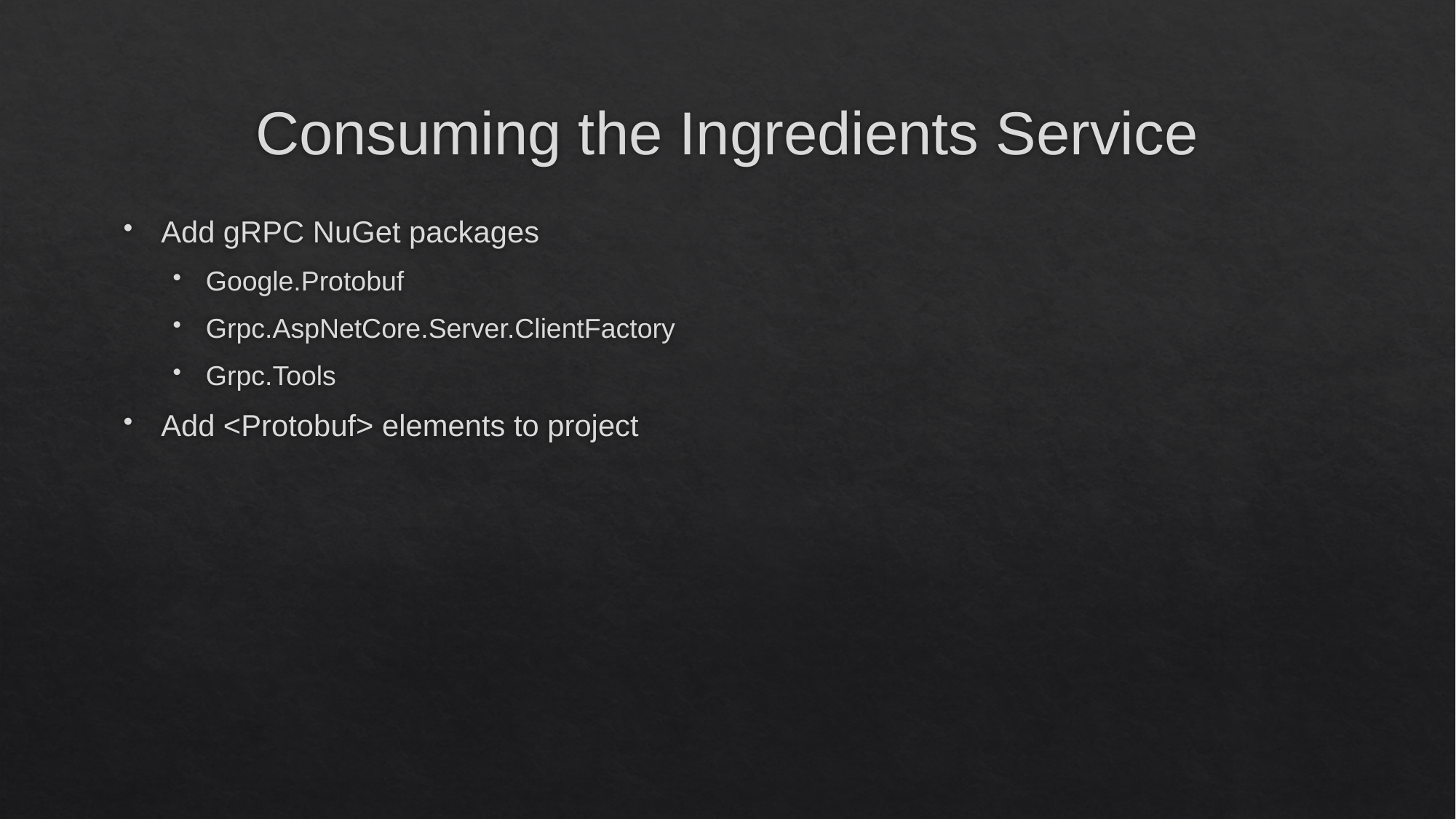

# Consuming the Ingredients Service
Add gRPC NuGet packages
Google.Protobuf
Grpc.AspNetCore.Server.ClientFactory
Grpc.Tools
Add <Protobuf> elements to project